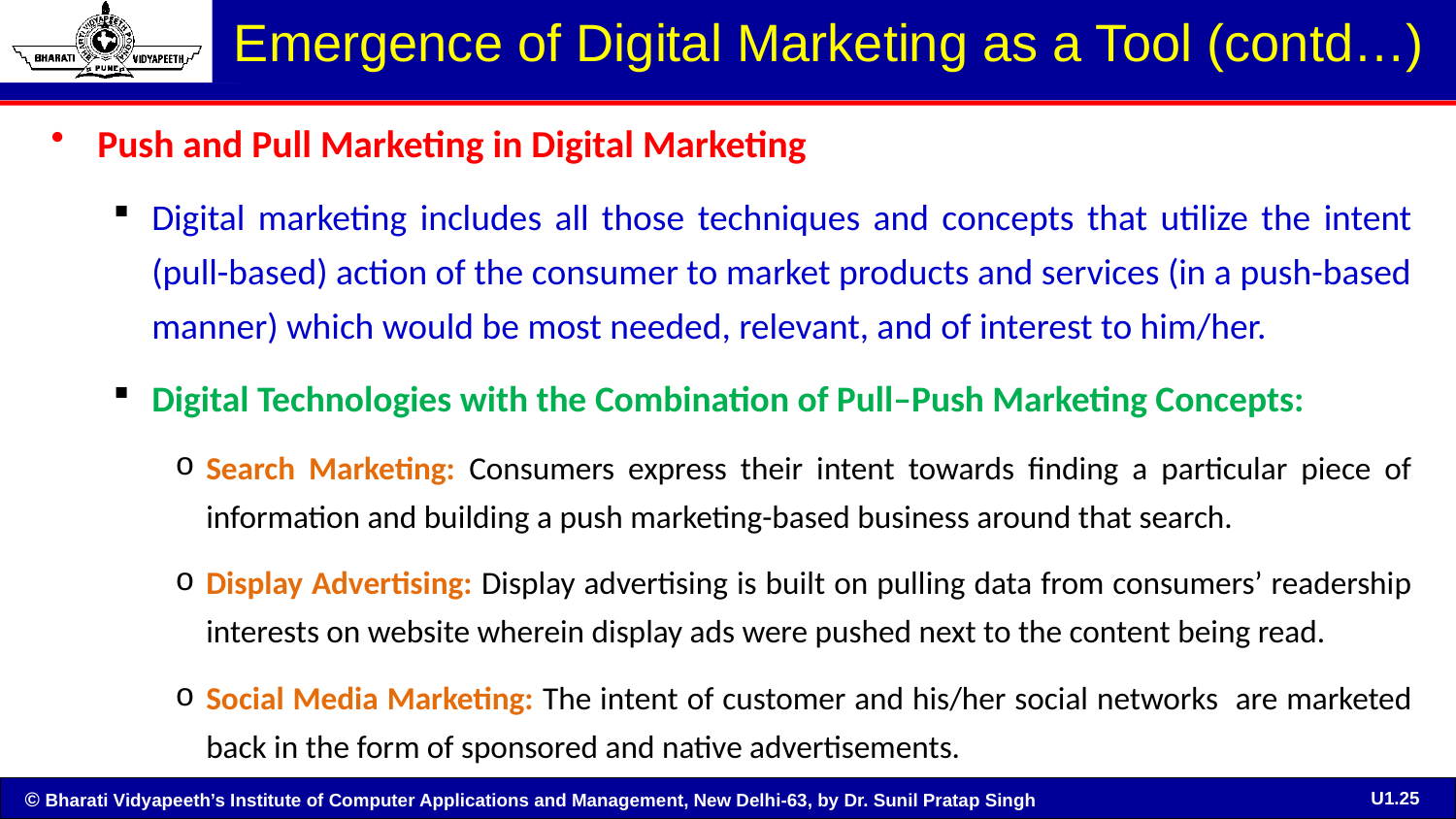

# Emergence of Digital Marketing as a Tool (contd…)
Push and Pull Marketing in Digital Marketing
Digital marketing includes all those techniques and concepts that utilize the intent (pull-based) action of the consumer to market products and services (in a push-based manner) which would be most needed, relevant, and of interest to him/her.
Digital Technologies with the Combination of Pull–Push Marketing Concepts:
Search Marketing: Consumers express their intent towards finding a particular piece of information and building a push marketing-based business around that search.
Display Advertising: Display advertising is built on pulling data from consumers’ readership interests on website wherein display ads were pushed next to the content being read.
Social Media Marketing: The intent of customer and his/her social networks  are marketed back in the form of sponsored and native advertisements.